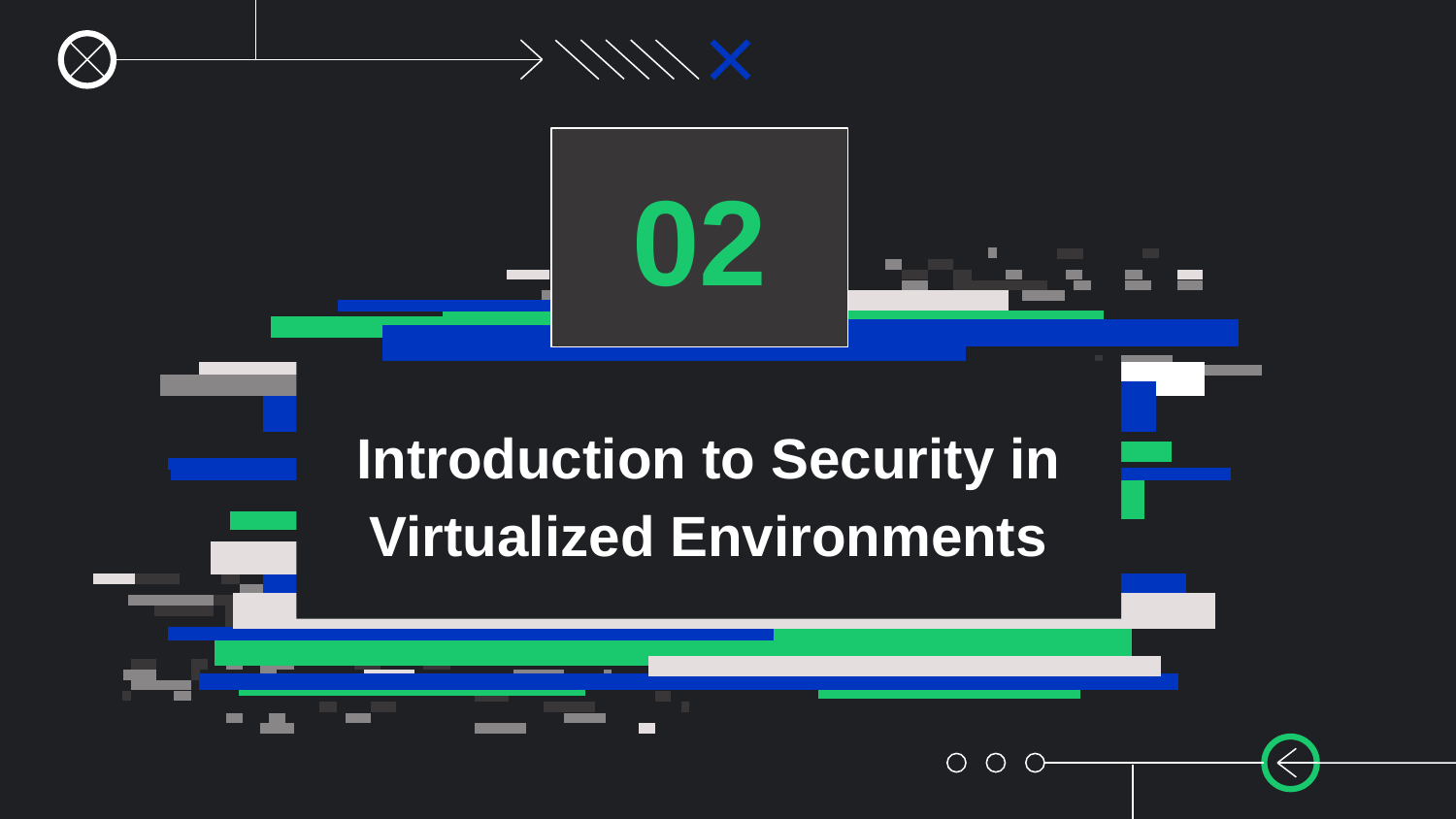

02
# Introduction to Security in Virtualized Environments